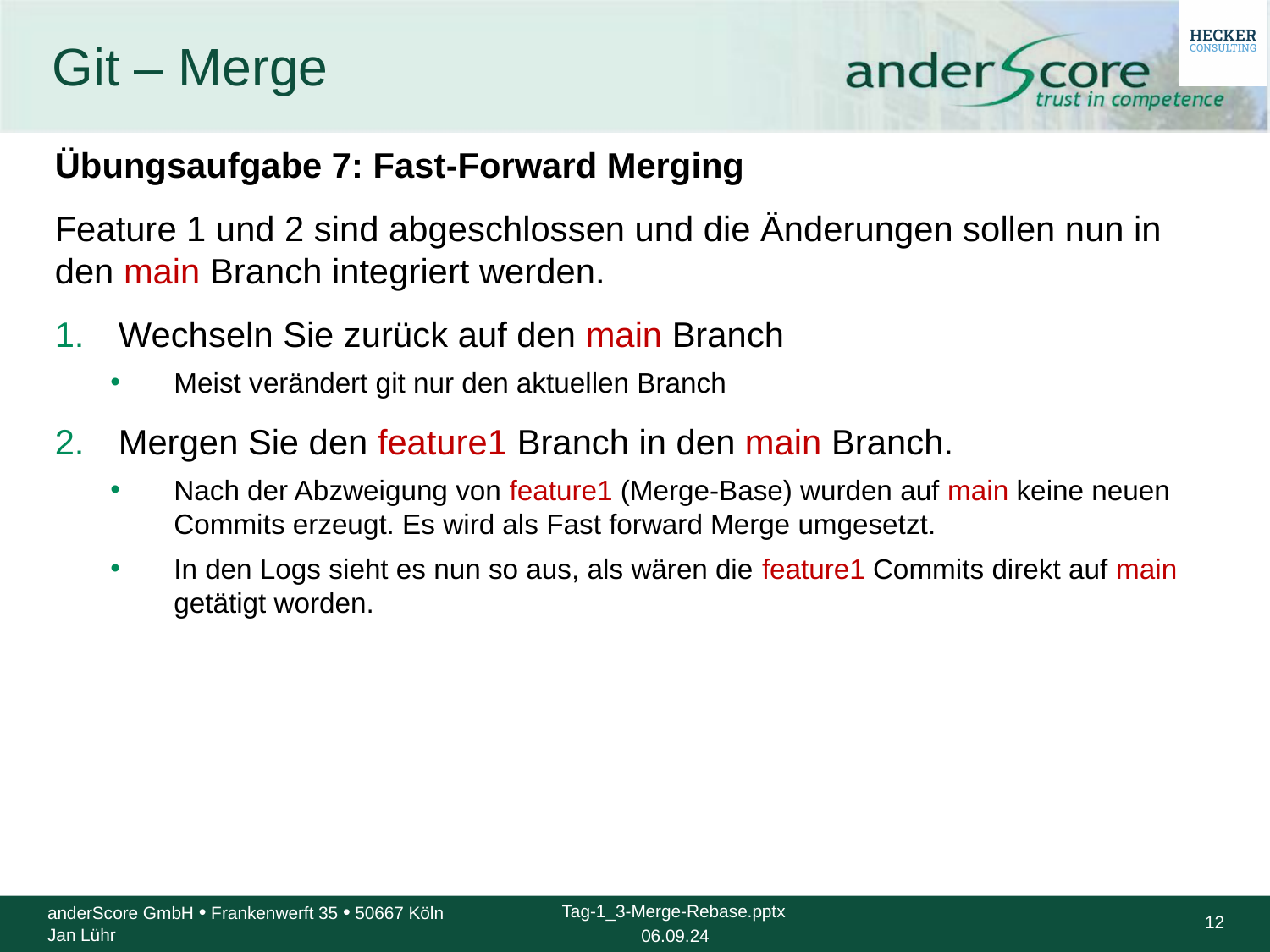

# Git – Merge
Übungsaufgabe 7: Fast-Forward Merging
Feature 1 und 2 sind abgeschlossen und die Änderungen sollen nun in den main Branch integriert werden.
Wechseln Sie zurück auf den main Branch
Meist verändert git nur den aktuellen Branch
Mergen Sie den feature1 Branch in den main Branch.
Nach der Abzweigung von feature1 (Merge-Base) wurden auf main keine neuen Commits erzeugt. Es wird als Fast forward Merge umgesetzt.
In den Logs sieht es nun so aus, als wären die feature1 Commits direkt auf main getätigt worden.